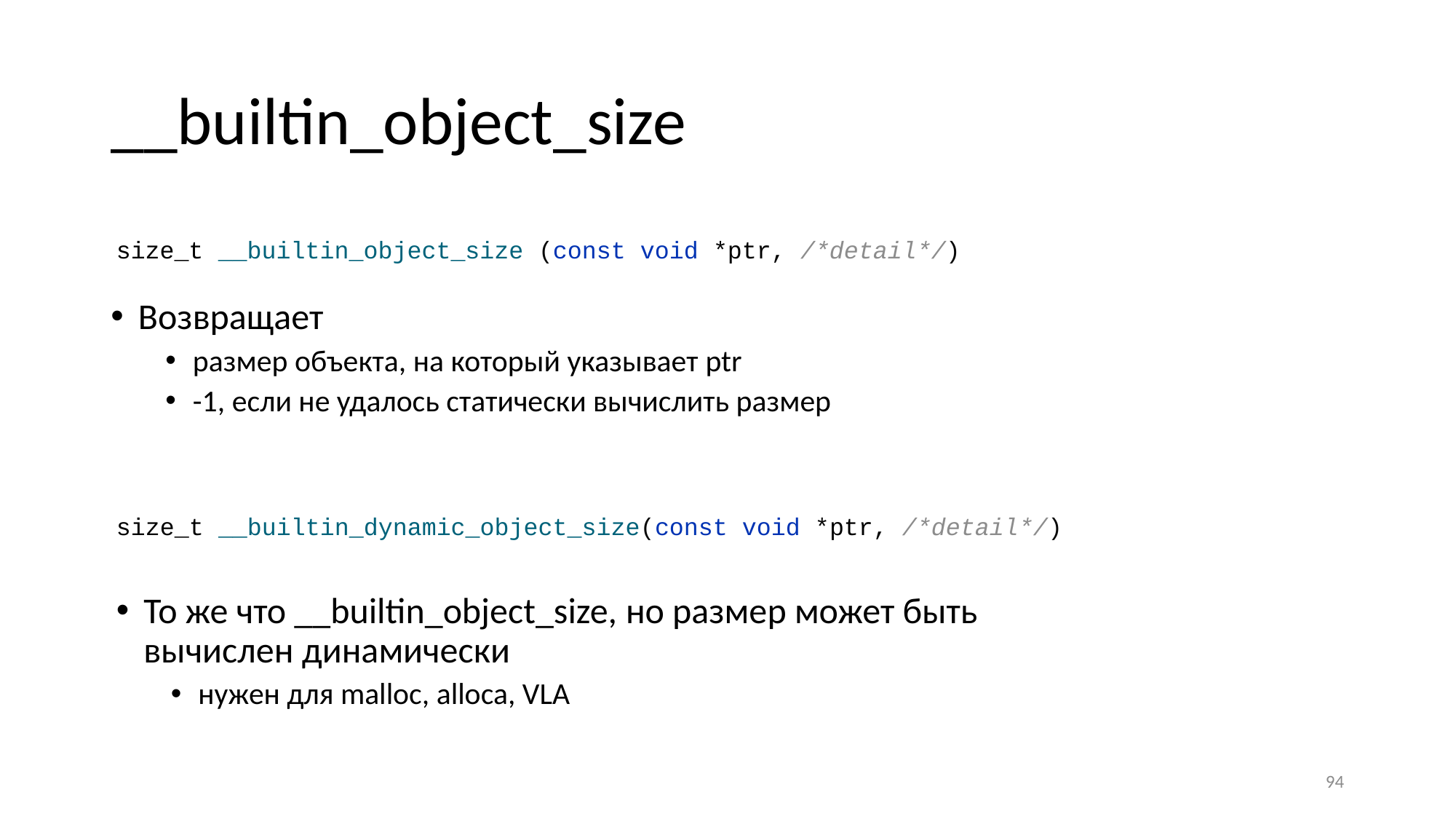

# __builtin_object_size
size_t __builtin_object_size (const void *ptr, /*detail*/)
Возвращает
размер объекта, на который указывает ptr
-1, если не удалось статически вычислить размер

size_t __builtin_dynamic_object_size(const void *ptr, /*detail*/)
То же что __builtin_object_size, но размер может быть вычислен динамически
нужен для malloc, alloca, VLA
94